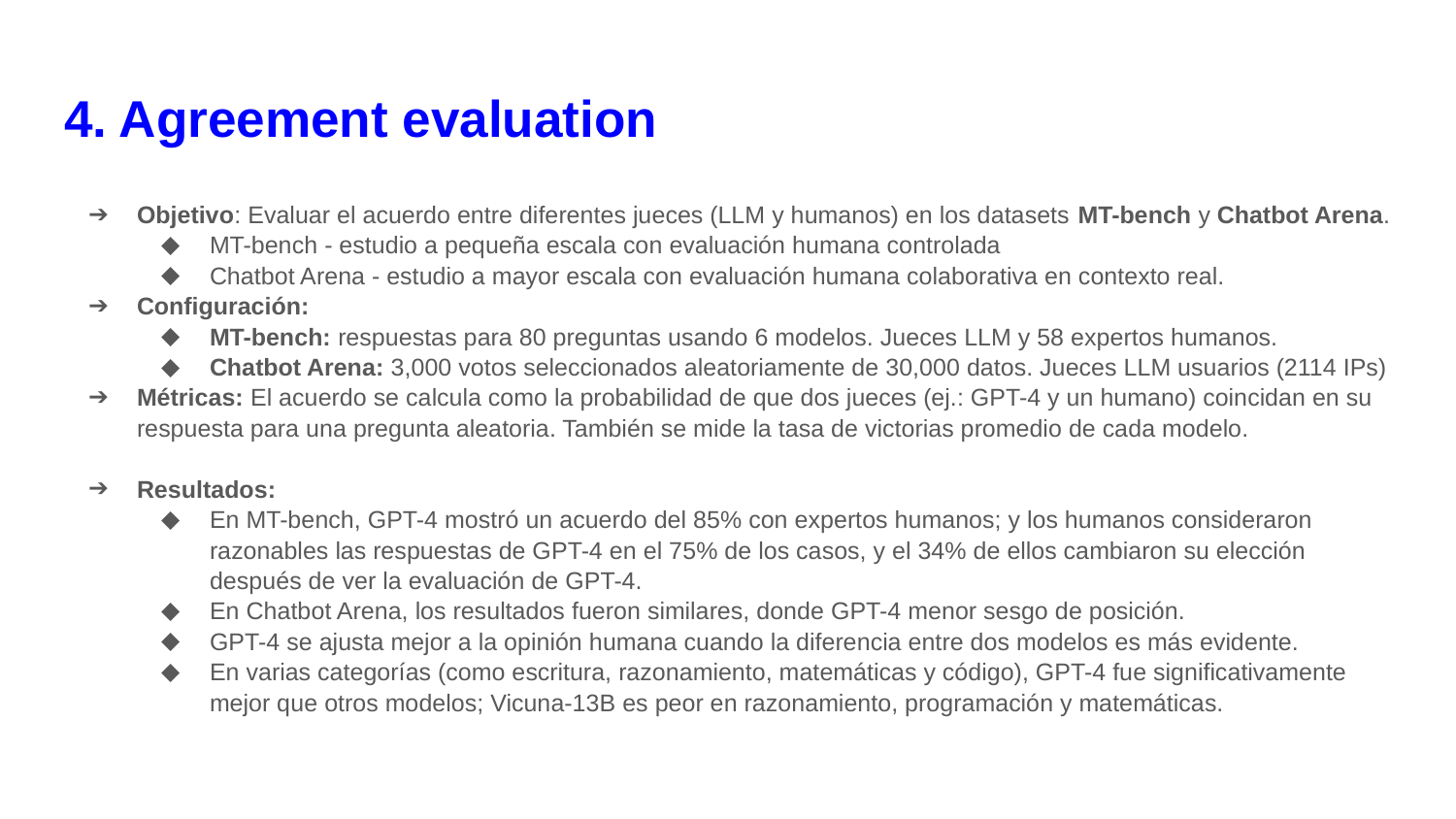

# 4. Agreement evaluation
Objetivo: Evaluar el acuerdo entre diferentes jueces (LLM y humanos) en los datasets MT-bench y Chatbot Arena.
MT-bench - estudio a pequeña escala con evaluación humana controlada
Chatbot Arena - estudio a mayor escala con evaluación humana colaborativa en contexto real.
Configuración:
MT-bench: respuestas para 80 preguntas usando 6 modelos. Jueces LLM y 58 expertos humanos.
Chatbot Arena: 3,000 votos seleccionados aleatoriamente de 30,000 datos. Jueces LLM usuarios (2114 IPs)
Métricas: El acuerdo se calcula como la probabilidad de que dos jueces (ej.: GPT-4 y un humano) coincidan en su respuesta para una pregunta aleatoria. También se mide la tasa de victorias promedio de cada modelo.

Resultados:
En MT-bench, GPT-4 mostró un acuerdo del 85% con expertos humanos; y los humanos consideraron razonables las respuestas de GPT-4 en el 75% de los casos, y el 34% de ellos cambiaron su elección después de ver la evaluación de GPT-4.
En Chatbot Arena, los resultados fueron similares, donde GPT-4 menor sesgo de posición.
GPT-4 se ajusta mejor a la opinión humana cuando la diferencia entre dos modelos es más evidente.
En varias categorías (como escritura, razonamiento, matemáticas y código), GPT-4 fue significativamente mejor que otros modelos; Vicuna-13B es peor en razonamiento, programación y matemáticas.

GPT-4, GPT-3.5, Claude-V1, Vicuna-13B, Alpaca-13B [38], and LLaMA-13B